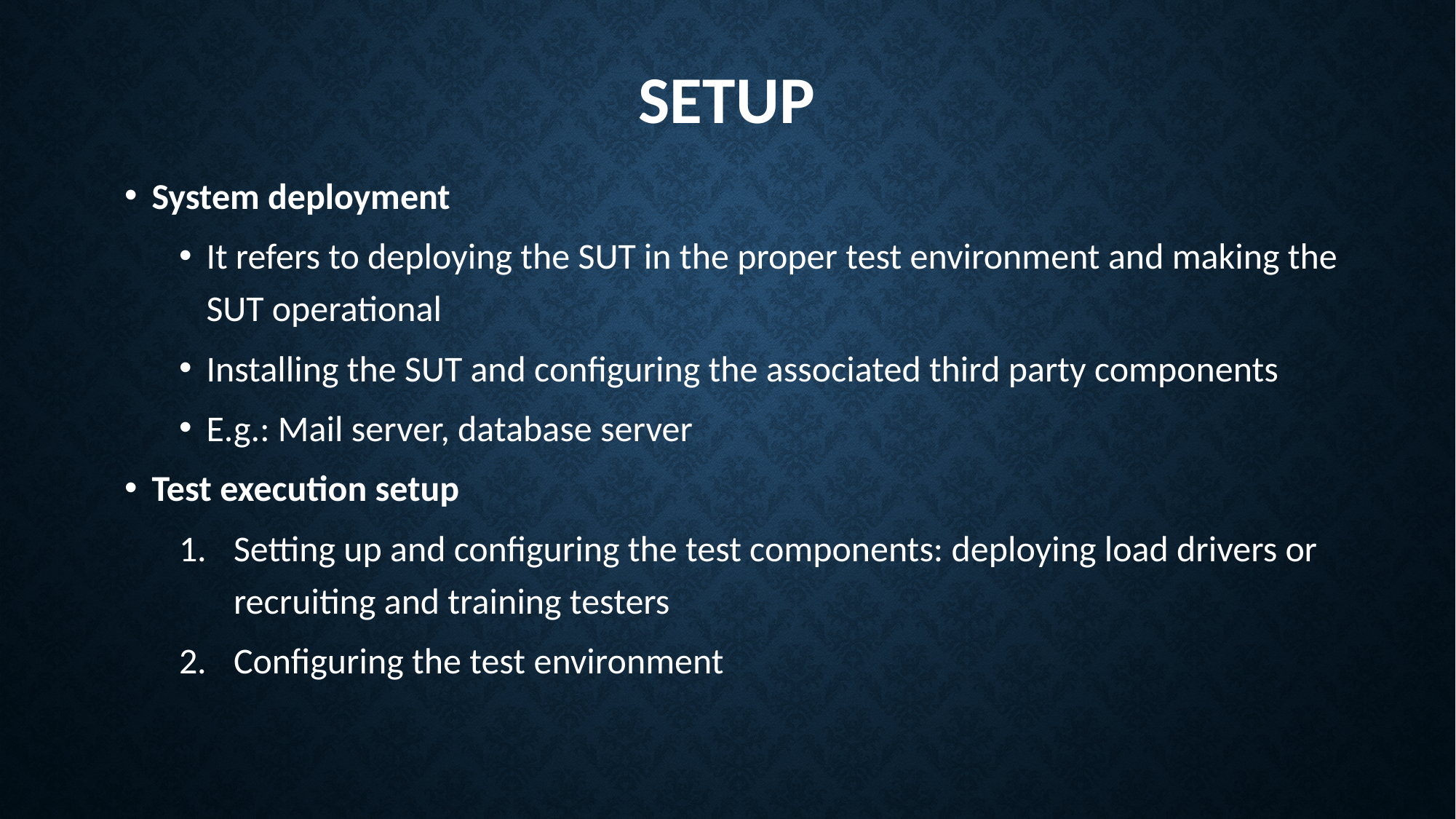

# Setup
System deployment
It refers to deploying the SUT in the proper test environment and making the SUT operational
Installing the SUT and conﬁguring the associated third party components
E.g.: Mail server, database server
Test execution setup
Setting up and conﬁguring the test components: deploying load drivers or recruiting and training testers
Conﬁguring the test environment